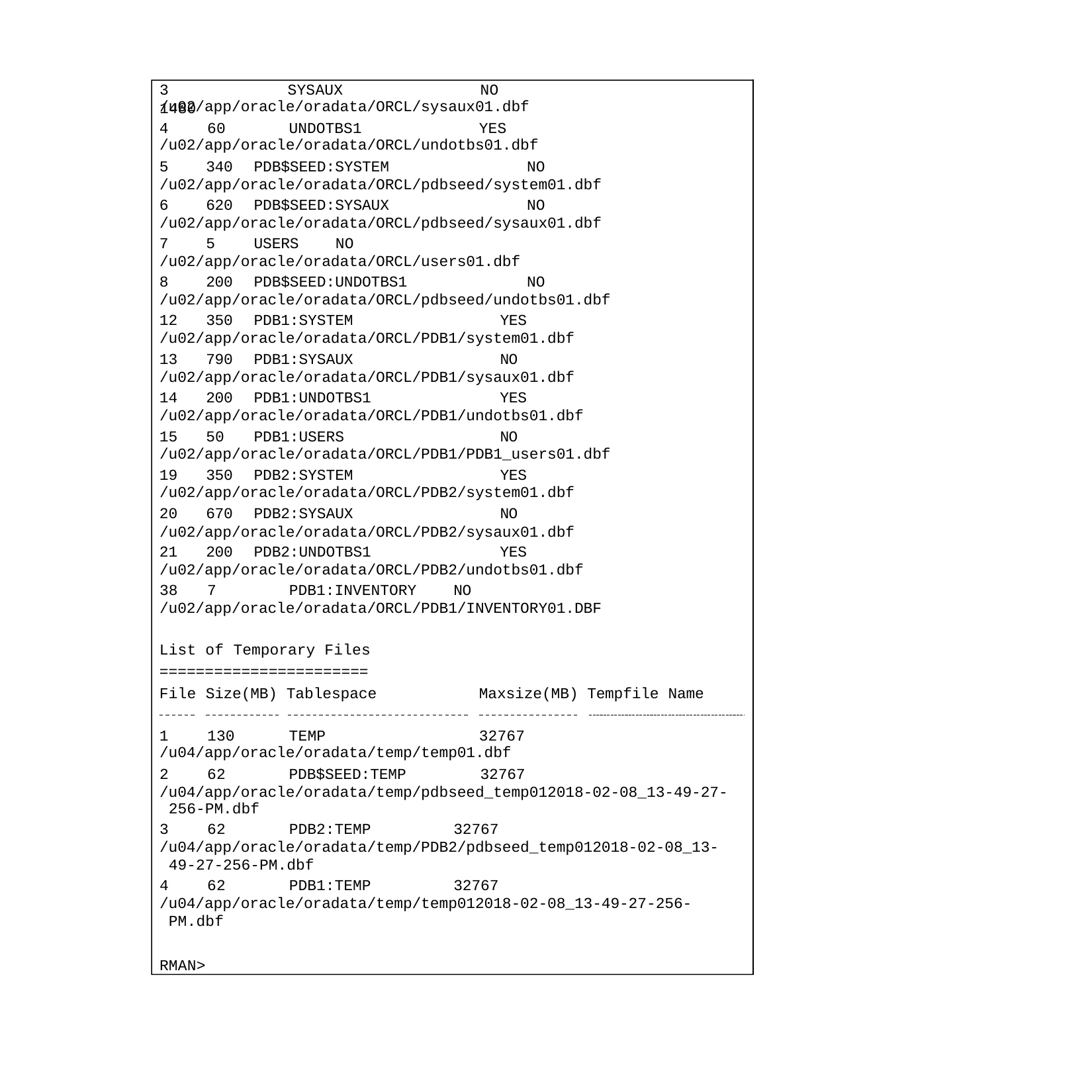

3	1480
SYSAUX	NO

/u02/app/oracle/oradata/ORCL/sysaux01.dbf
4	60	UNDOTBS1
YES
/u02/app/oracle/oradata/ORCL/undotbs01.dbf
340	PDB$SEED:SYSTEM	NO
/u02/app/oracle/oradata/ORCL/pdbseed/system01.dbf
620	PDB$SEED:SYSAUX	NO
/u02/app/oracle/oradata/ORCL/pdbseed/sysaux01.dbf
5	USERS	NO
/u02/app/oracle/oradata/ORCL/users01.dbf
200	PDB$SEED:UNDOTBS1	NO
/u02/app/oracle/oradata/ORCL/pdbseed/undotbs01.dbf
350	PDB1:SYSTEM	YES
/u02/app/oracle/oradata/ORCL/PDB1/system01.dbf
790	PDB1:SYSAUX	NO
/u02/app/oracle/oradata/ORCL/PDB1/sysaux01.dbf
200	PDB1:UNDOTBS1	YES
/u02/app/oracle/oradata/ORCL/PDB1/undotbs01.dbf
50	PDB1:USERS	NO
/u02/app/oracle/oradata/ORCL/PDB1/PDB1_users01.dbf
350	PDB2:SYSTEM	YES
/u02/app/oracle/oradata/ORCL/PDB2/system01.dbf
670	PDB2:SYSAUX	NO
/u02/app/oracle/oradata/ORCL/PDB2/sysaux01.dbf
200	PDB2:UNDOTBS1	YES
/u02/app/oracle/oradata/ORCL/PDB2/undotbs01.dbf
38	7	PDB1:INVENTORY	NO
/u02/app/oracle/oradata/ORCL/PDB1/INVENTORY01.DBF
List of Temporary Files
=======================
File Size(MB) Tablespace
Maxsize(MB) Tempfile Name
1	130	TEMP
32767
/u04/app/oracle/oradata/temp/temp01.dbf
2	62	PDB$SEED:TEMP	32767
/u04/app/oracle/oradata/temp/pdbseed_temp012018-02-08_13-49-27-  256-PM.dbf
3	62	PDB2:TEMP	32767
/u04/app/oracle/oradata/temp/PDB2/pdbseed_temp012018-02-08_13-  49-27-256-PM.dbf
4	62	PDB1:TEMP	32767
/u04/app/oracle/oradata/temp/temp012018-02-08_13-49-27-256-  PM.dbf

RMAN>